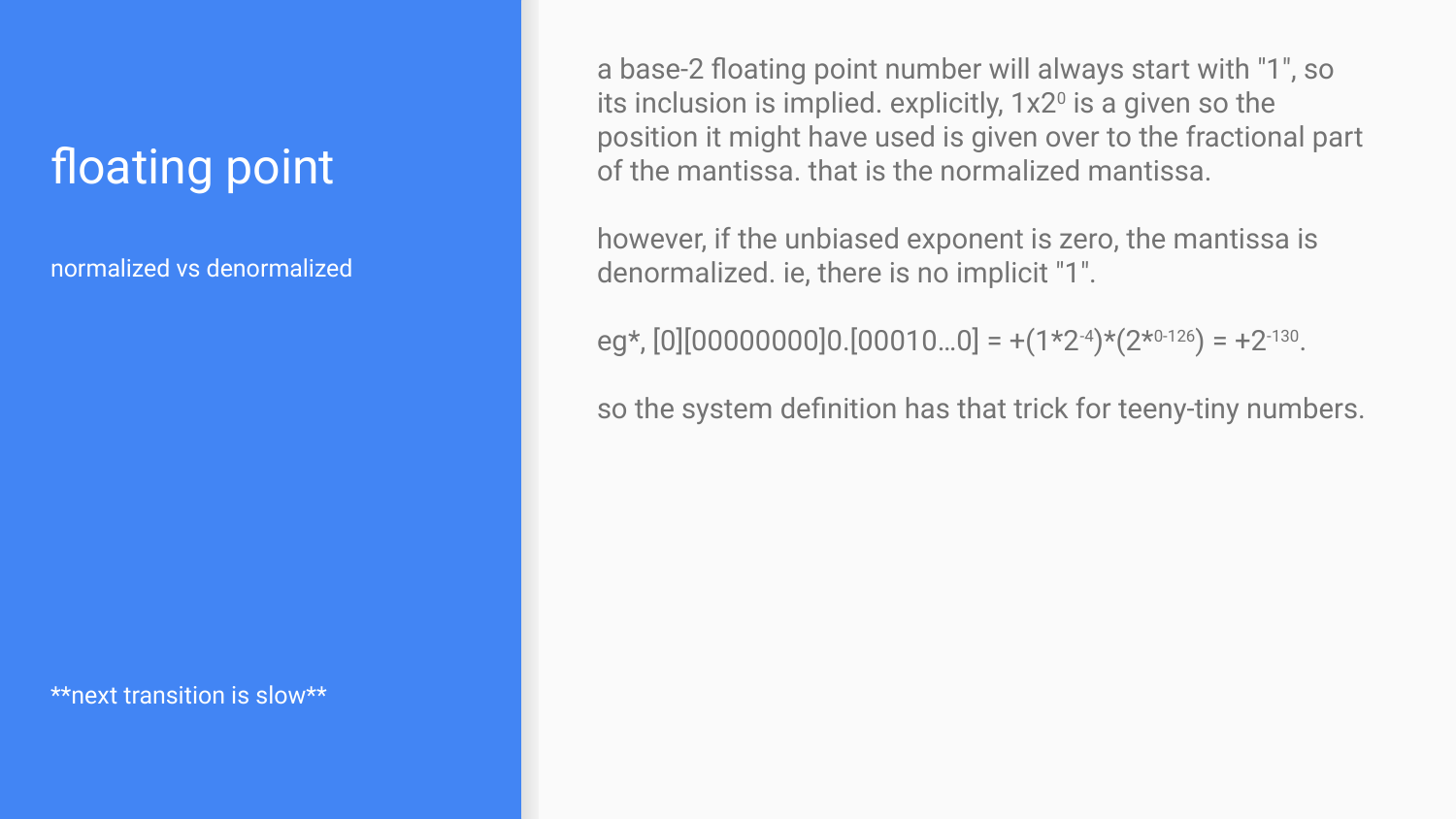

a base-2 floating point number will always start with "1", so its inclusion is implied. explicitly, 1x20 is a given so the position it might have used is given over to the fractional part of the mantissa. that is the normalized mantissa.

however, if the unbiased exponent is zero, the mantissa is denormalized. ie, there is no implicit "1".

eg*, [0][00000000]0.[00010…0] = +(1*2-4)*(2*0-126) = +2-130.

so the system definition has that trick for teeny-tiny numbers.
# floating point
normalized vs denormalized

**next transition is slow**